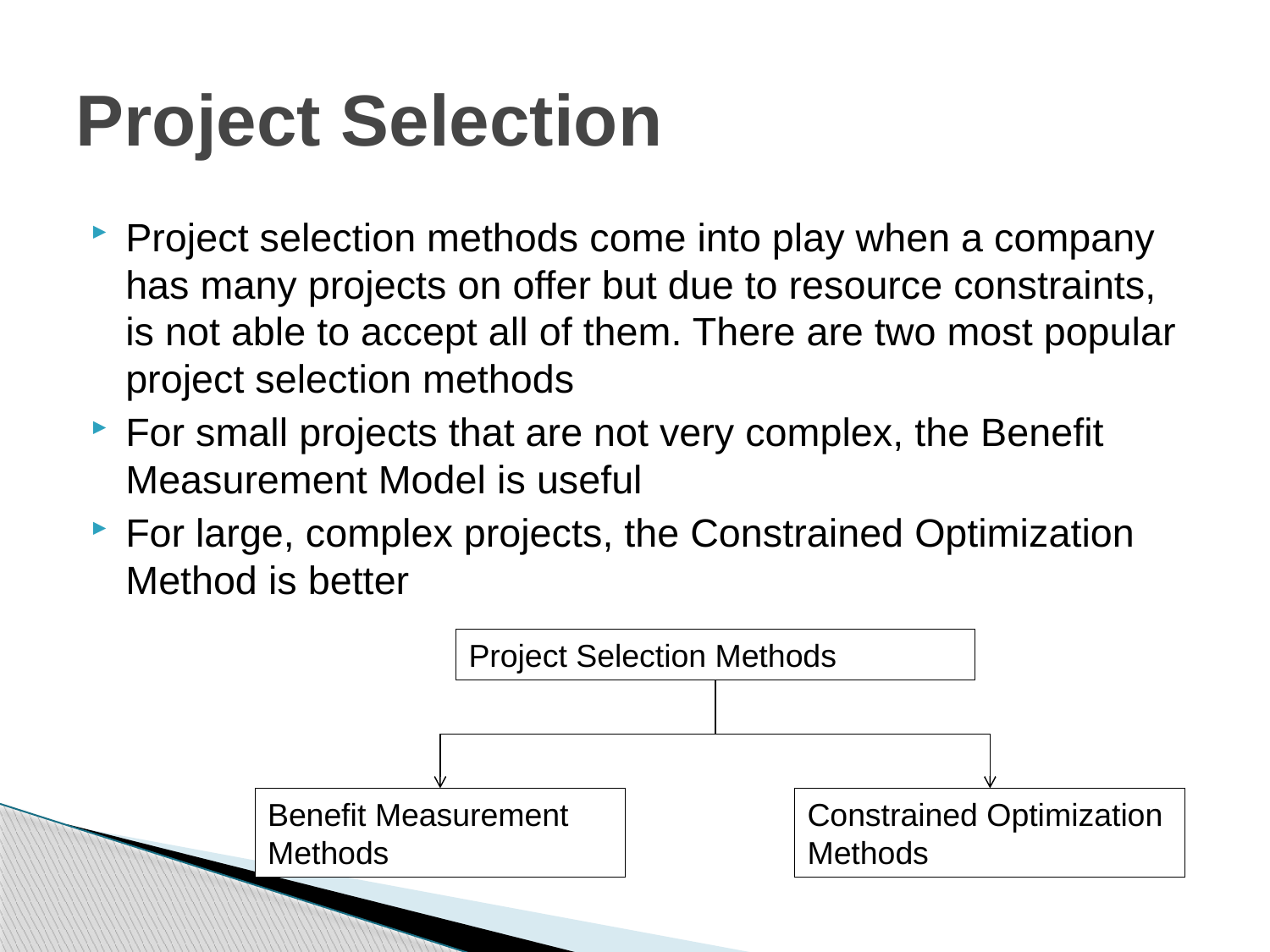

# Project Selection
Project selection methods come into play when a company has many projects on offer but due to resource constraints, is not able to accept all of them. There are two most popular project selection methods
For small projects that are not very complex, the Benefit Measurement Model is useful
For large, complex projects, the Constrained Optimization Method is better
Project Selection Methods
Benefit Measurement Methods
Constrained Optimization Methods